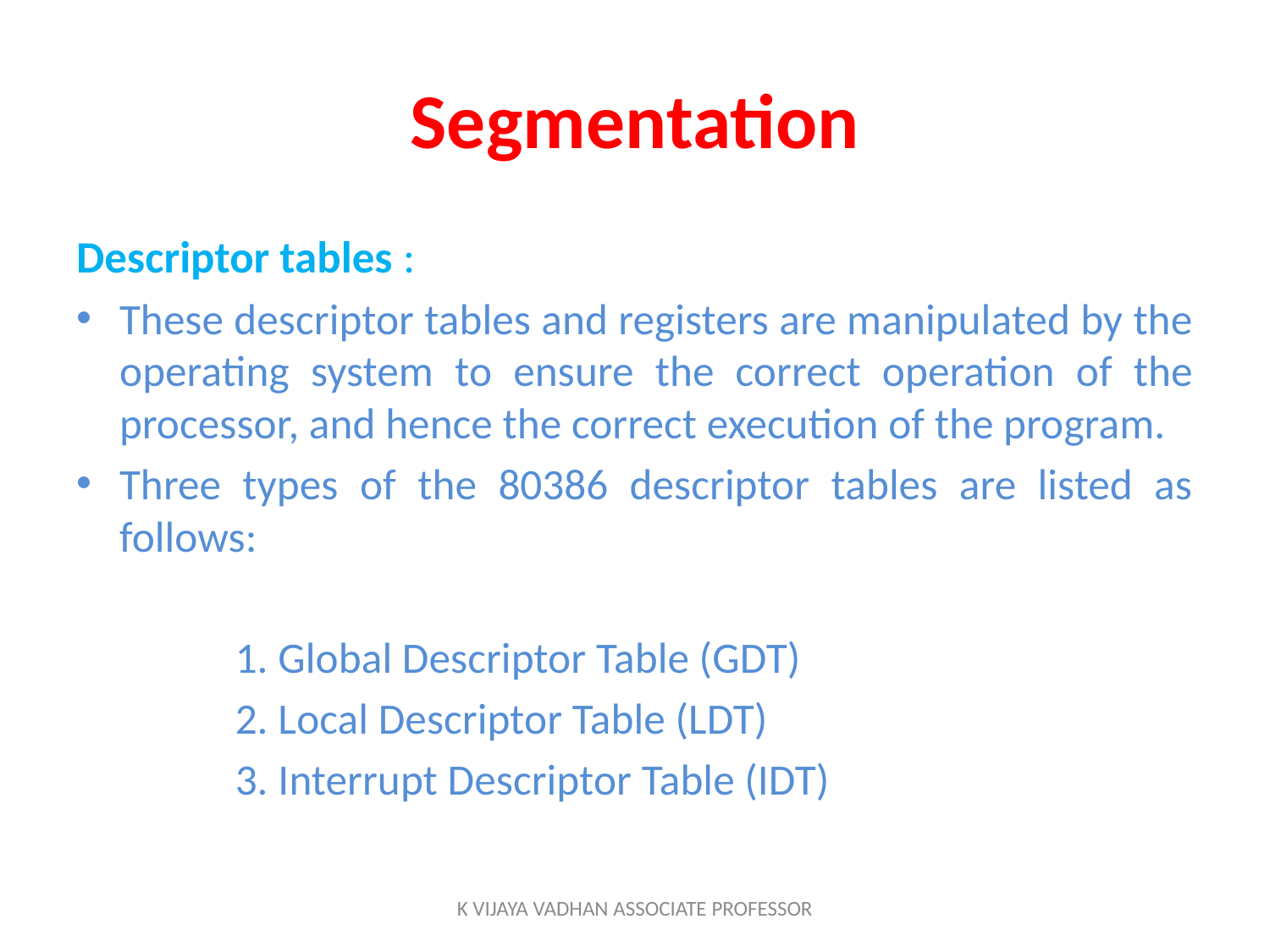

# Segmentation
Descriptor tables :
These descriptor tables and registers are manipulated by the operating system to ensure the correct operation of the processor, and hence the correct execution of the program.
Three types of the 80386 descriptor tables are listed as follows:

                1. Global Descriptor Table (GDT)
                2. Local Descriptor Table (LDT)
                3. Interrupt Descriptor Table (IDT)

K VIJAYA VADHAN ASSOCIATE PROFESSOR